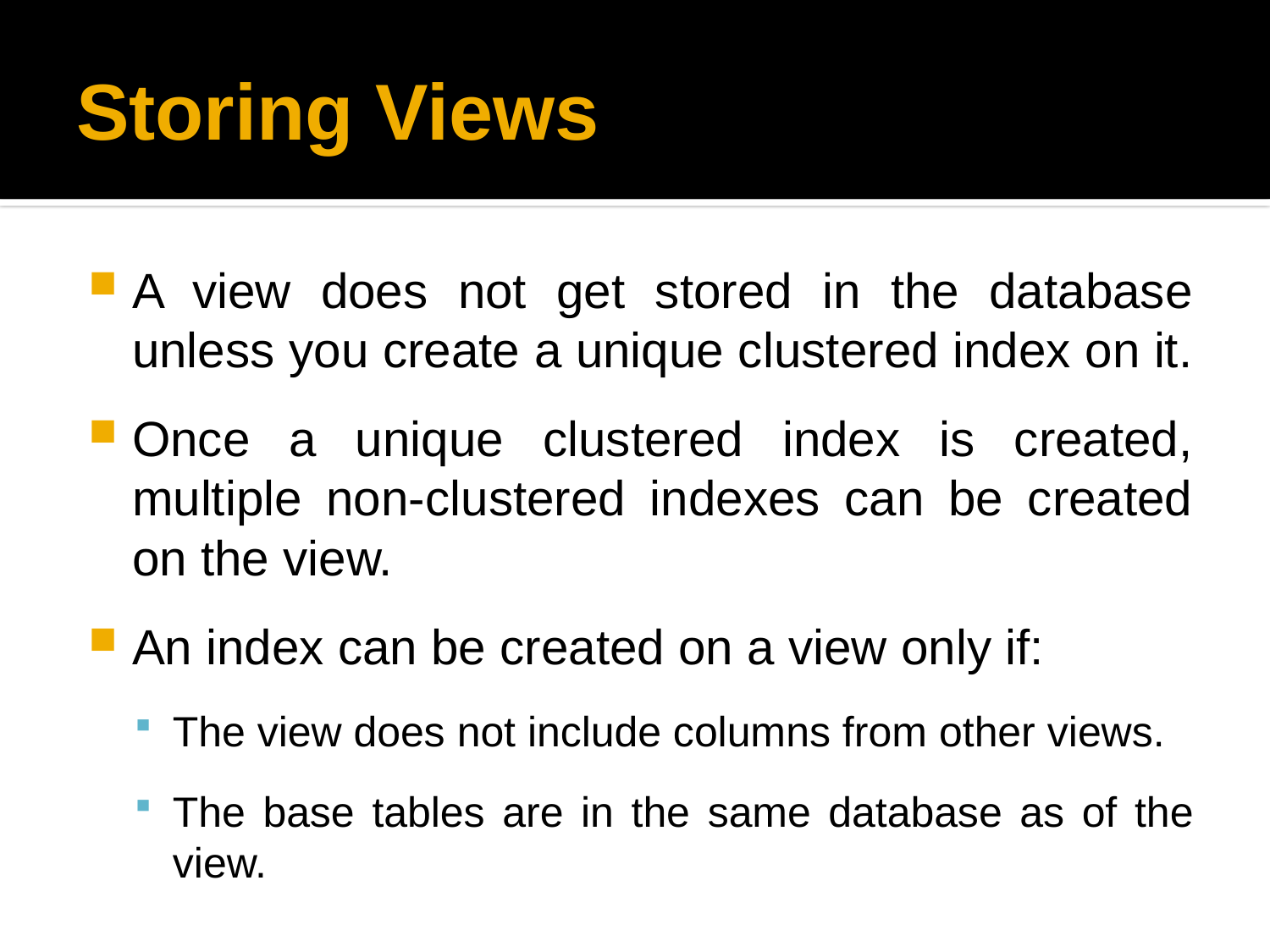

# Storing Views
A view does not get stored in the database unless you create a unique clustered index on it.
Once a unique clustered index is created, multiple non-clustered indexes can be created on the view.
An index can be created on a view only if:
The view does not include columns from other views.
The base tables are in the same database as of the view.